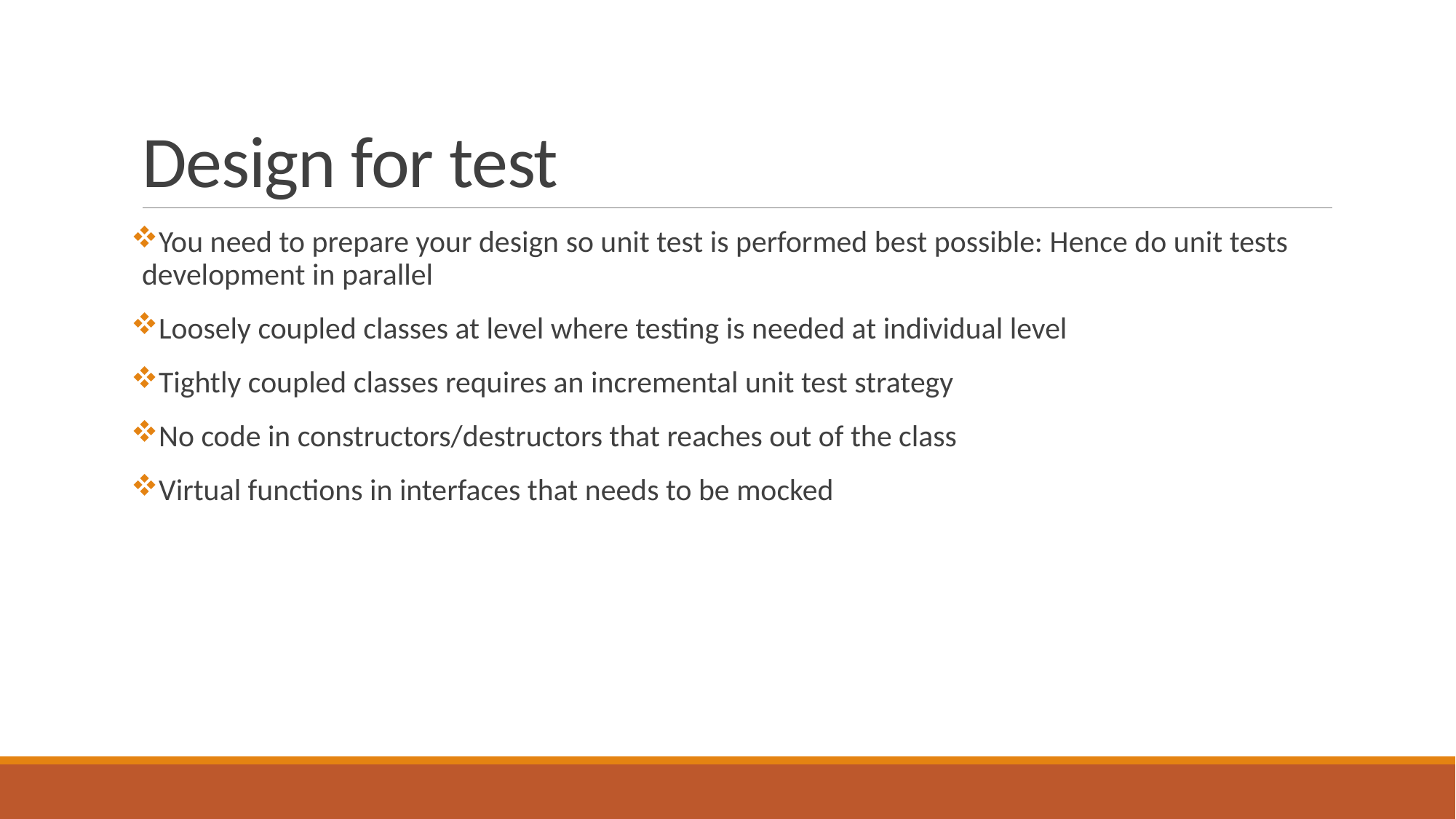

# Design for test
You need to prepare your design so unit test is performed best possible: Hence do unit tests development in parallel
Loosely coupled classes at level where testing is needed at individual level
Tightly coupled classes requires an incremental unit test strategy
No code in constructors/destructors that reaches out of the class
Virtual functions in interfaces that needs to be mocked